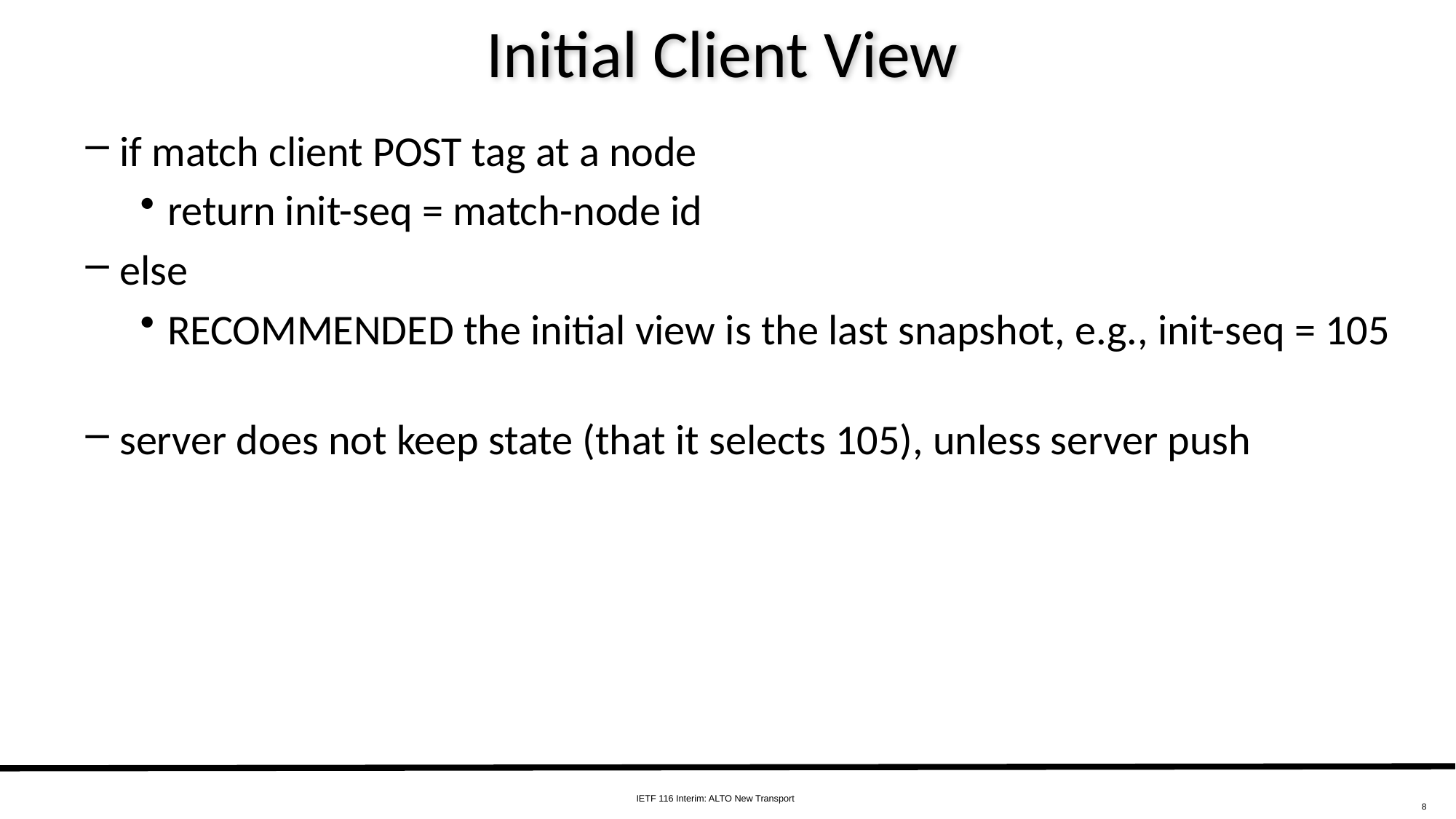

# Initial Client View
if match client POST tag at a node
return init-seq = match-node id
else
RECOMMENDED the initial view is the last snapshot, e.g., init-seq = 105
server does not keep state (that it selects 105), unless server push